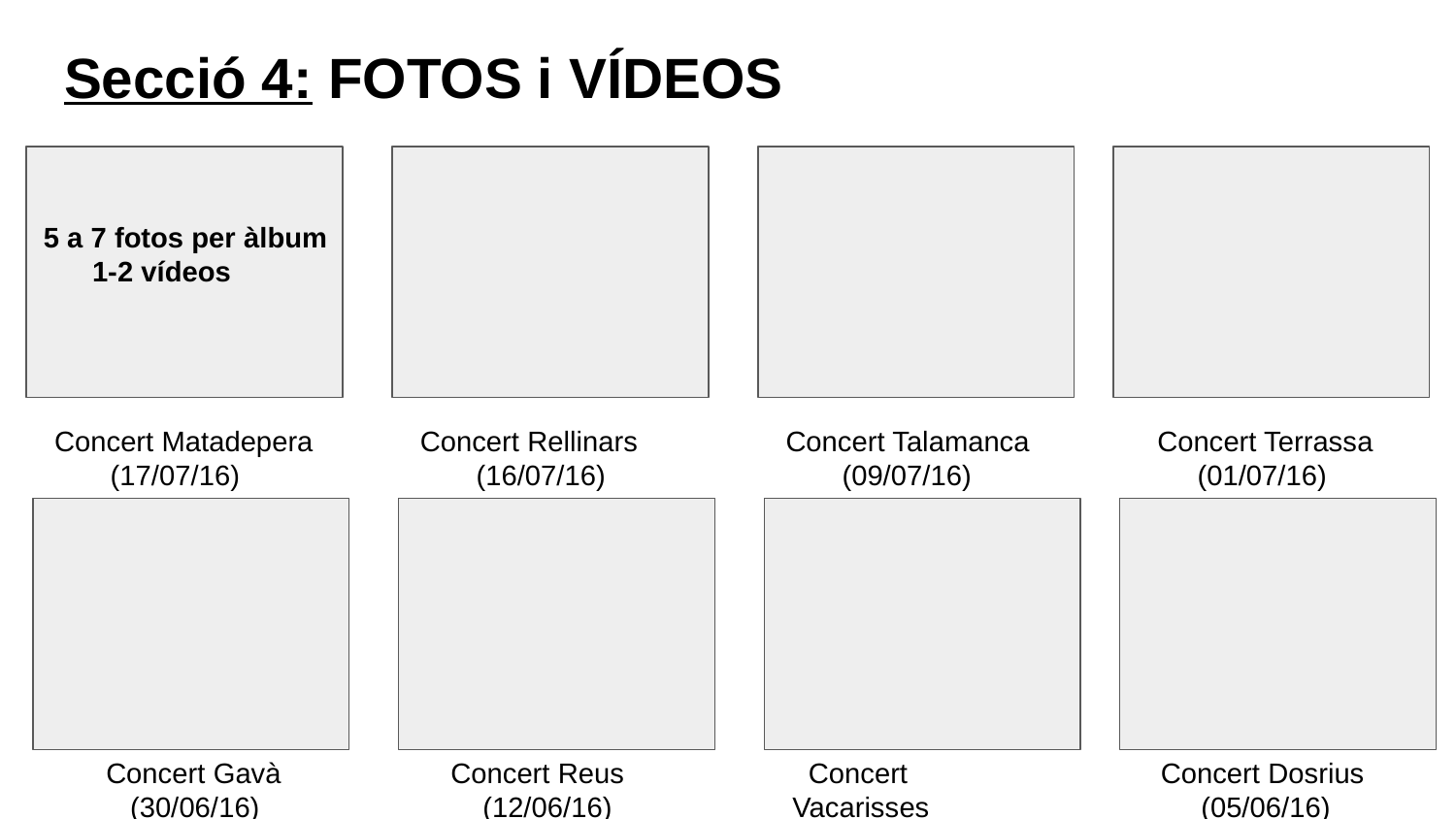

# Secció 4: FOTOS i VÍDEOS

Concert
       (17/07/16)

   5 a 7 fotos per àlbum
1-2 vídeos
Concert Matadepera
       (17/07/16)
Concert Rellinars
       (16/07/16)
Concert Talamanca
       (09/07/16)
  Concert Terrassa
       (01/07/16)

    Concert Gavà
       (30/06/16)
   Concert Reus
       (12/06/16)
  Concert Vacarisses
       (11/06/16)
  Concert Dosrius
       (05/06/16)